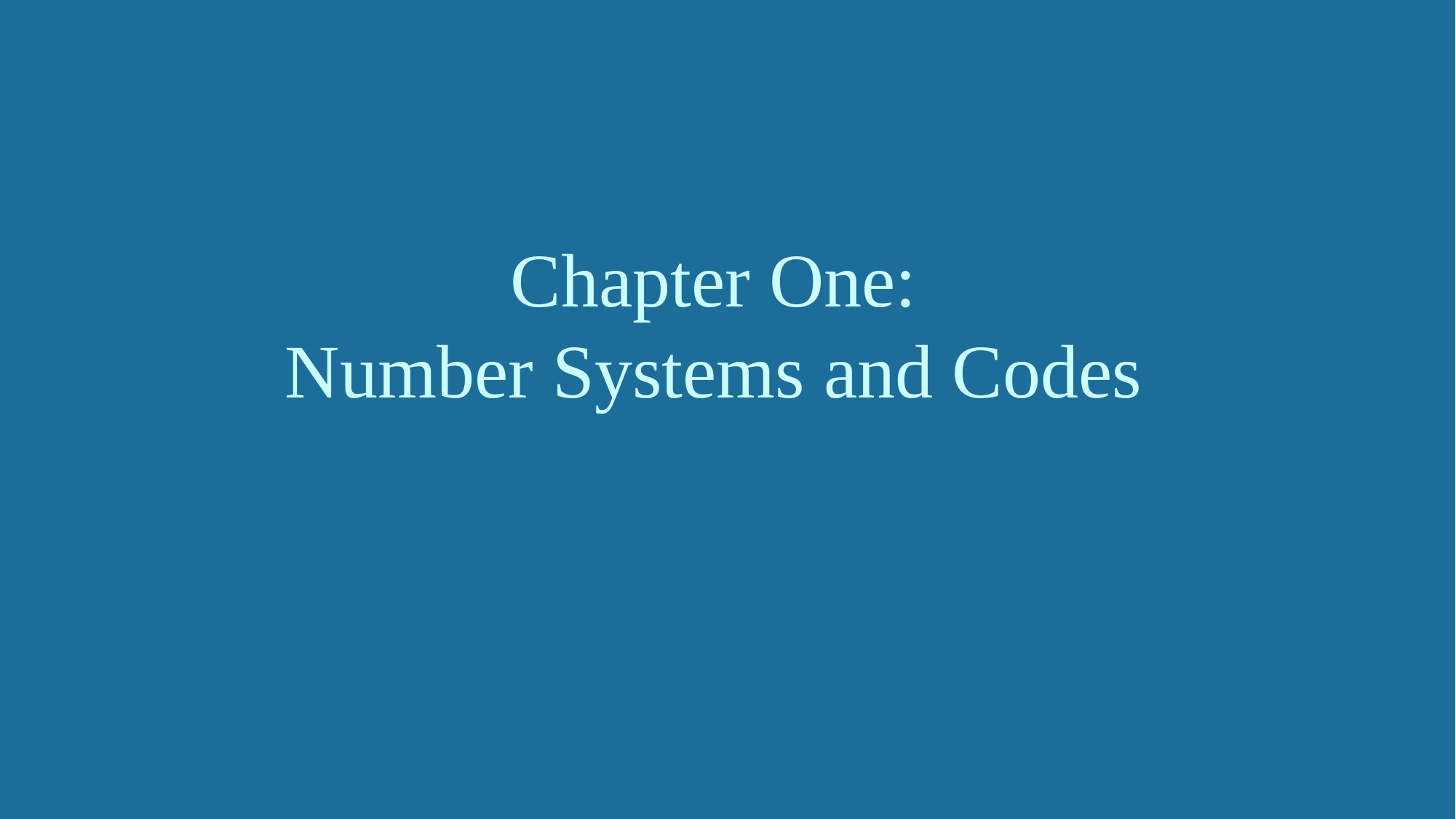

# Chapter One: Number Systems and Codes